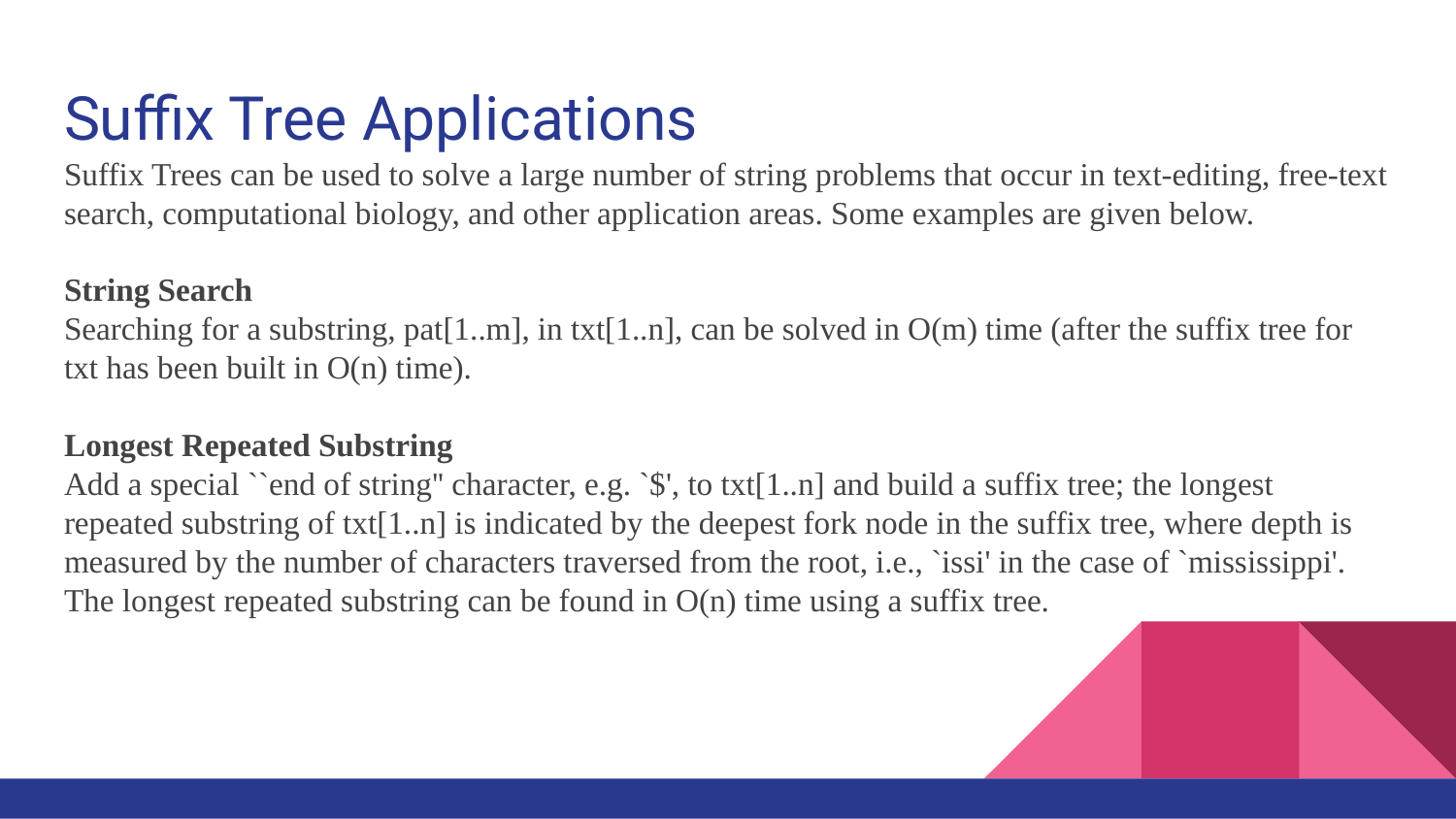

# Suffix Tree Applications

Suffix Trees can be used to solve a large number of string problems that occur in text-editing, free-text search, computational biology, and other application areas. Some examples are given below.

String Search
Searching for a substring, pat[1..m], in txt[1..n], can be solved in O(m) time (after the suffix tree for txt has been built in O(n) time).

Longest Repeated Substring
Add a special ``end of string'' character, e.g. `$', to txt[1..n] and build a suffix tree; the longest repeated substring of txt[1..n] is indicated by the deepest fork node in the suffix tree, where depth is measured by the number of characters traversed from the root, i.e., `issi' in the case of `mississippi'. The longest repeated substring can be found in O(n) time using a suffix tree.